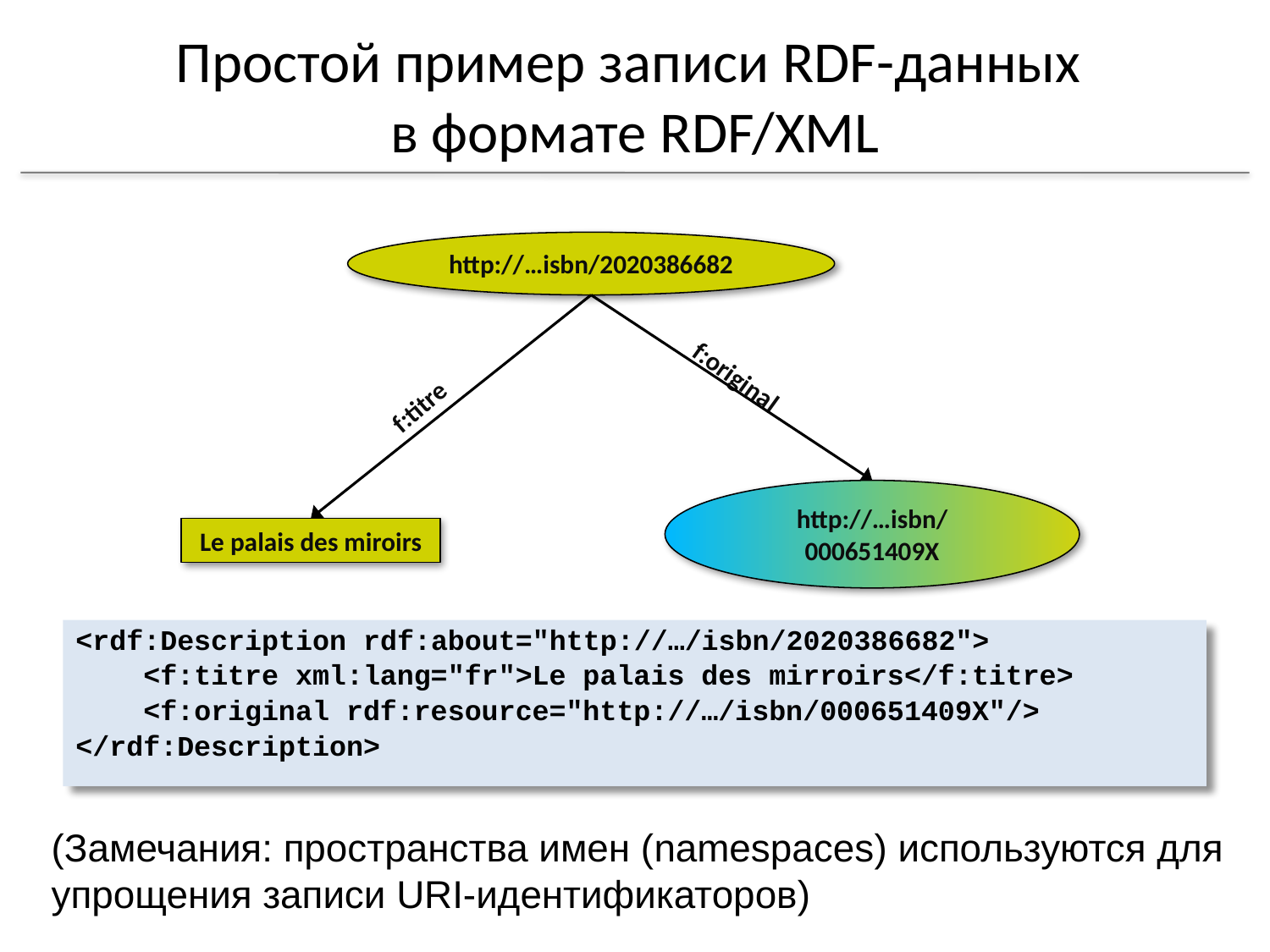

# Простой пример записи RDF-данных в формате RDF/XML
http://…isbn/2020386682
f:original
f:titre
http://…isbn/000651409X
Le palais des miroirs
<rdf:Description rdf:about="http://…/isbn/2020386682">
    <f:titre xml:lang="fr">Le palais des mirroirs</f:titre>
    <f:original rdf:resource="http://…/isbn/000651409X"/>
</rdf:Description>

(Замечания: пространства имен (namespaces) используются для упрощения записи URI-идентификаторов)